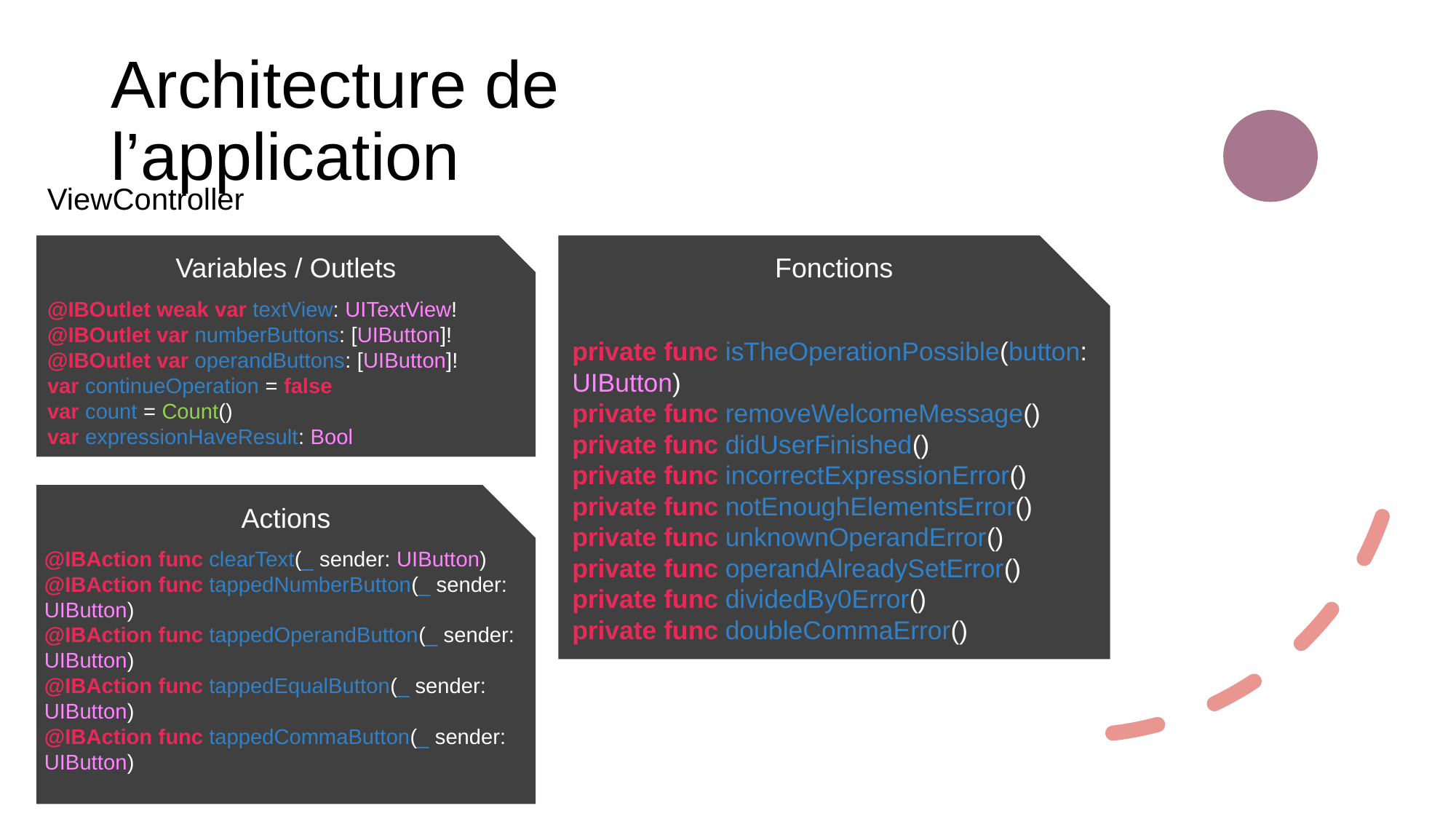

# Architecture de l’application

ViewController

Variables / Outlets
Fonctions
@IBOutlet weak var textView: UITextView!
@IBOutlet var numberButtons: [UIButton]!
@IBOutlet var operandButtons: [UIButton]!
var continueOperation = false
var count = Count()
var expressionHaveResult: Bool

private func isTheOperationPossible(button: UIButton)
private func removeWelcomeMessage()
private func didUserFinished()
private func incorrectExpressionError()
private func notEnoughElementsError()
private func unknownOperandError()
private func operandAlreadySetError()
private func dividedBy0Error()
private func doubleCommaError()

Actions
@IBAction func clearText(_ sender: UIButton)
@IBAction func tappedNumberButton(_ sender: UIButton)
@IBAction func tappedOperandButton(_ sender: UIButton)
@IBAction func tappedEqualButton(_ sender: UIButton)
@IBAction func tappedCommaButton(_ sender: UIButton)